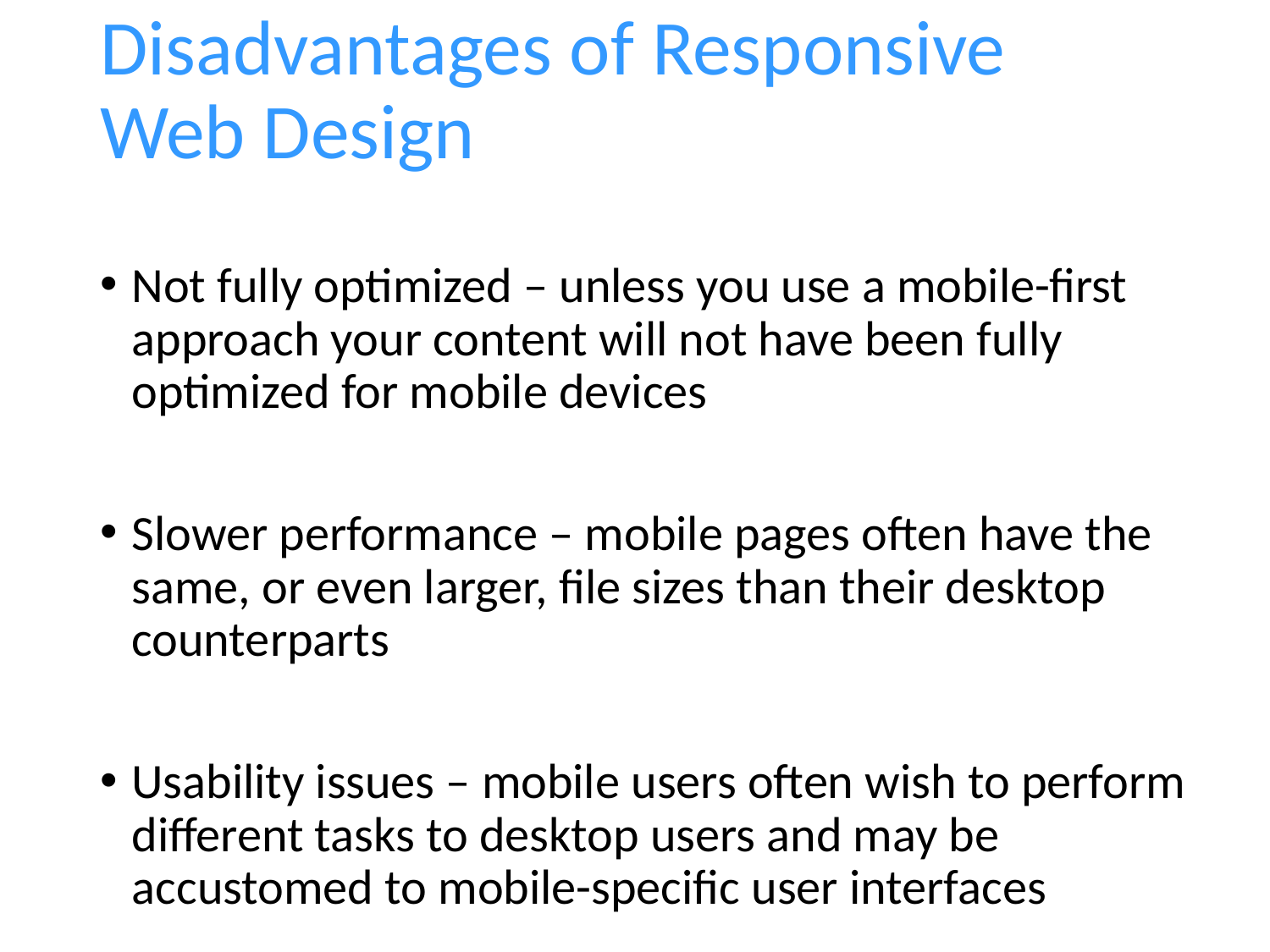

# Disadvantages of Responsive Web Design
Not fully optimized – unless you use a mobile-first approach your content will not have been fully optimized for mobile devices

Slower performance – mobile pages often have the same, or even larger, file sizes than their desktop counterparts

Usability issues – mobile users often wish to perform different tasks to desktop users and may be accustomed to mobile-specific user interfaces